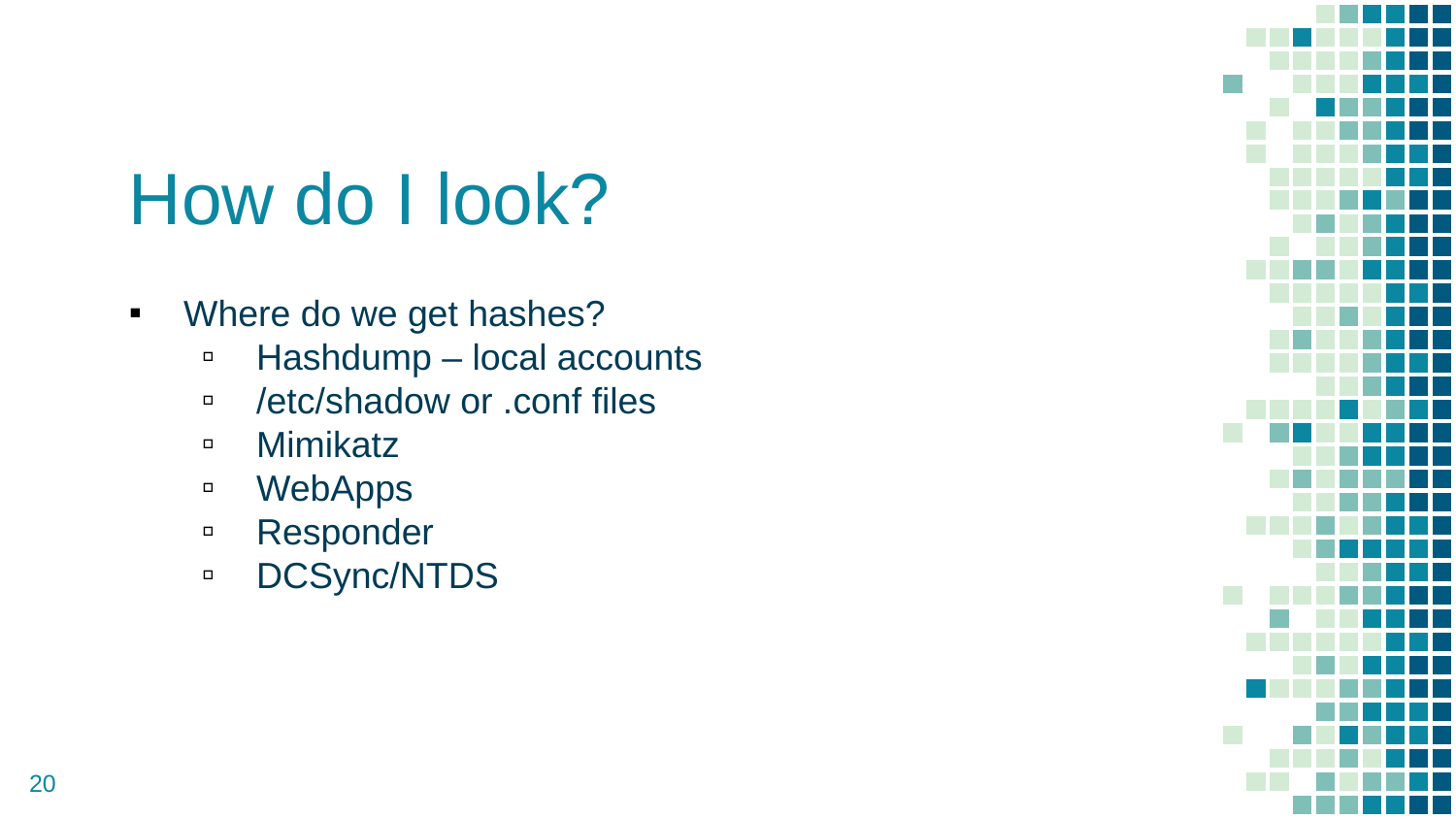

# How do I look?
Where do we get hashes?
Hashdump – local accounts
/etc/shadow or .conf files
Mimikatz
WebApps
Responder
DCSync/NTDS
20